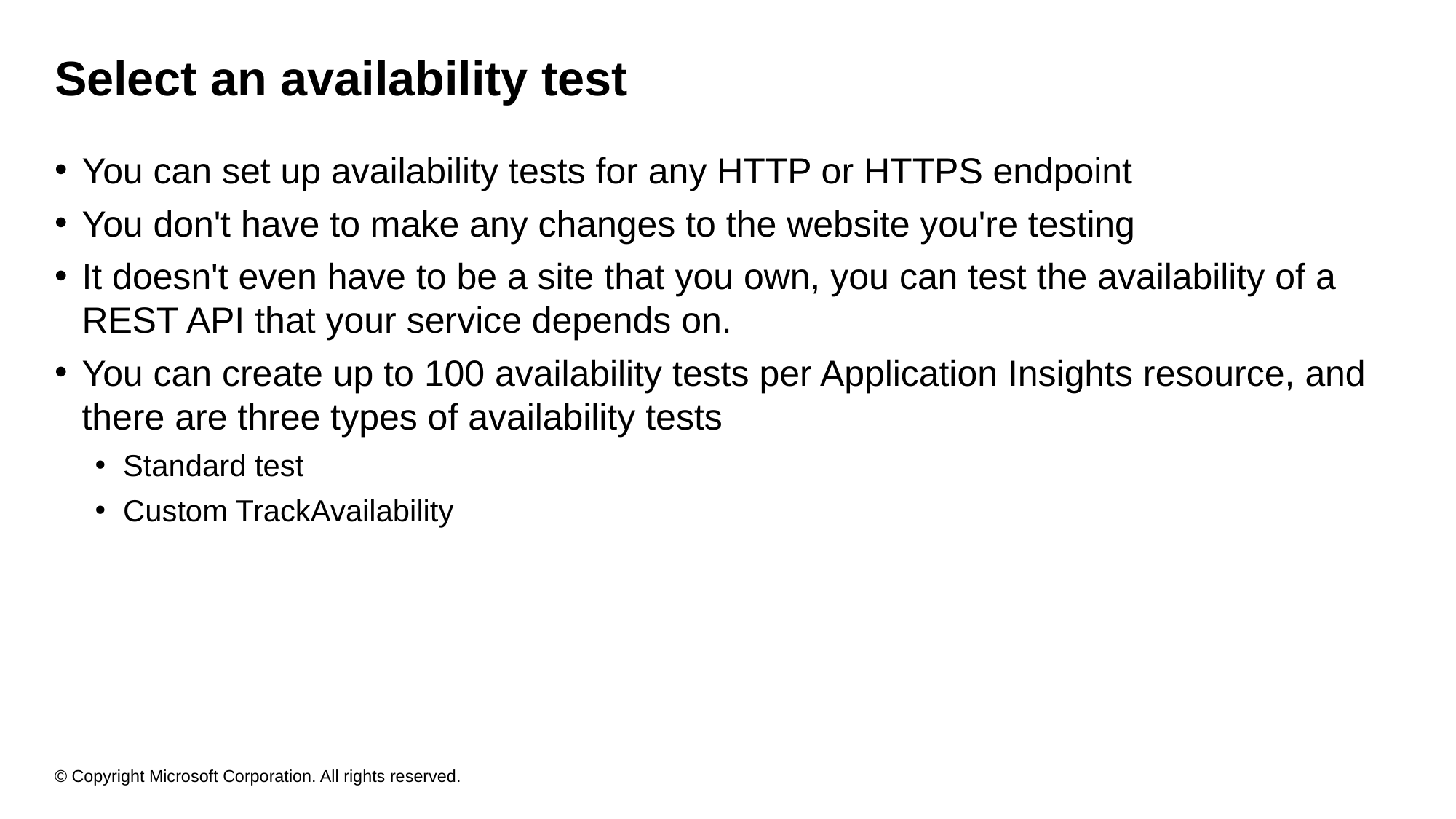

# Select an availability test
You can set up availability tests for any HTTP or HTTPS endpoint
You don't have to make any changes to the website you're testing
It doesn't even have to be a site that you own, you can test the availability of a REST API that your service depends on.
You can create up to 100 availability tests per Application Insights resource, and there are three types of availability tests
Standard test
Custom TrackAvailability